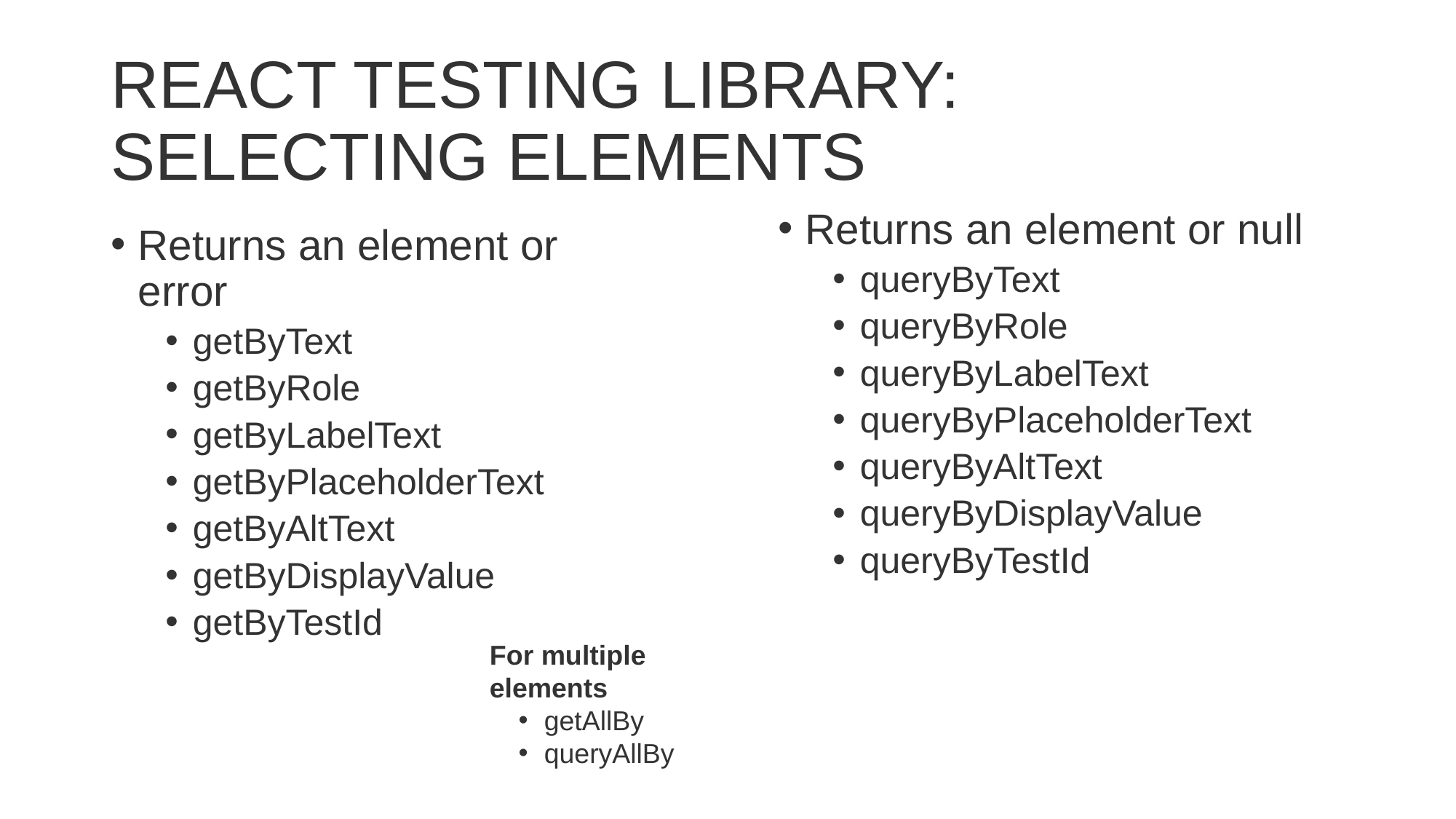

# REACT TESTING LIBRARY: SELECTING ELEMENTS
Returns an element or null
queryByText
queryByRole
queryByLabelText
queryByPlaceholderText
queryByAltText
queryByDisplayValue
queryByTestId
Returns an element or error
getByText
getByRole
getByLabelText
getByPlaceholderText
getByAltText
getByDisplayValue
getByTestId
For multiple elements
getAllBy
queryAllBy